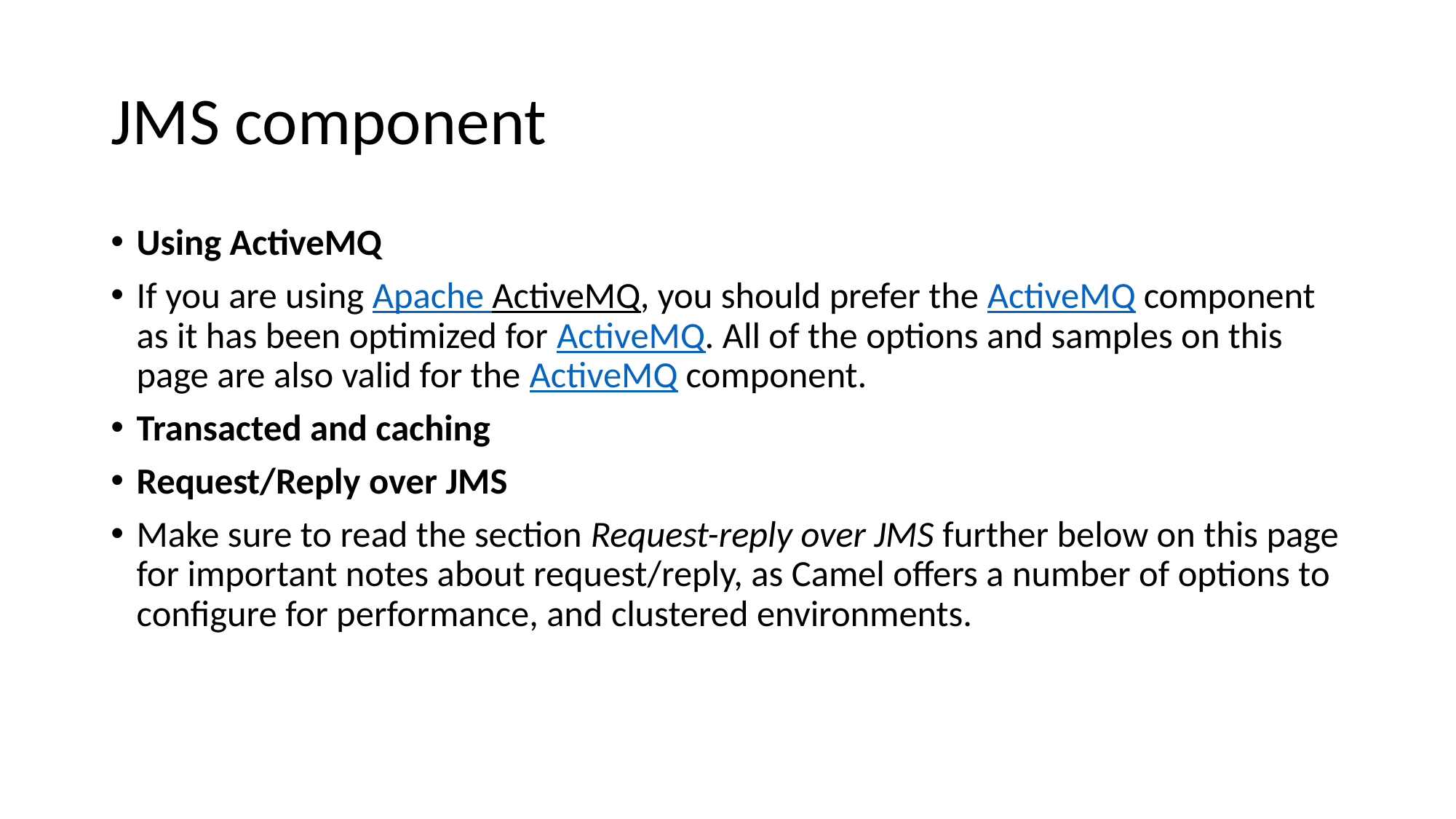

# JMS component
Using ActiveMQ
If you are using Apache ActiveMQ, you should prefer the ActiveMQ component as it has been optimized for ActiveMQ. All of the options and samples on this page are also valid for the ActiveMQ component.
Transacted and caching
Request/Reply over JMS
Make sure to read the section Request-reply over JMS further below on this page for important notes about request/reply, as Camel offers a number of options to configure for performance, and clustered environments.